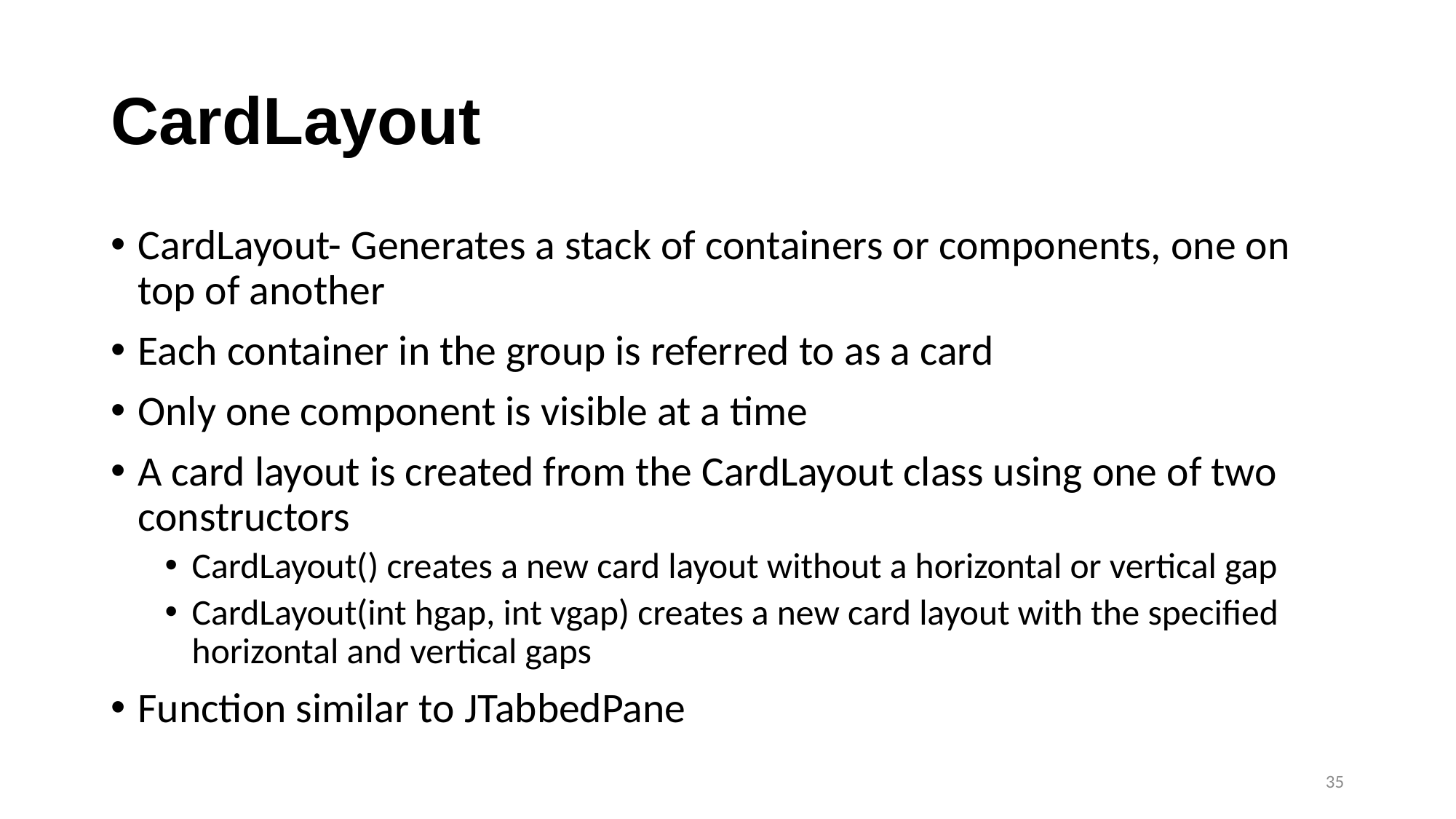

# CardLayout
CardLayout- Generates a stack of containers or components, one on top of another
Each container in the group is referred to as a card
Only one component is visible at a time
A card layout is created from the CardLayout class using one of two constructors
CardLayout() creates a new card layout without a horizontal or vertical gap
CardLayout(int hgap, int vgap) creates a new card layout with the specified horizontal and vertical gaps
Function similar to JTabbedPane
35